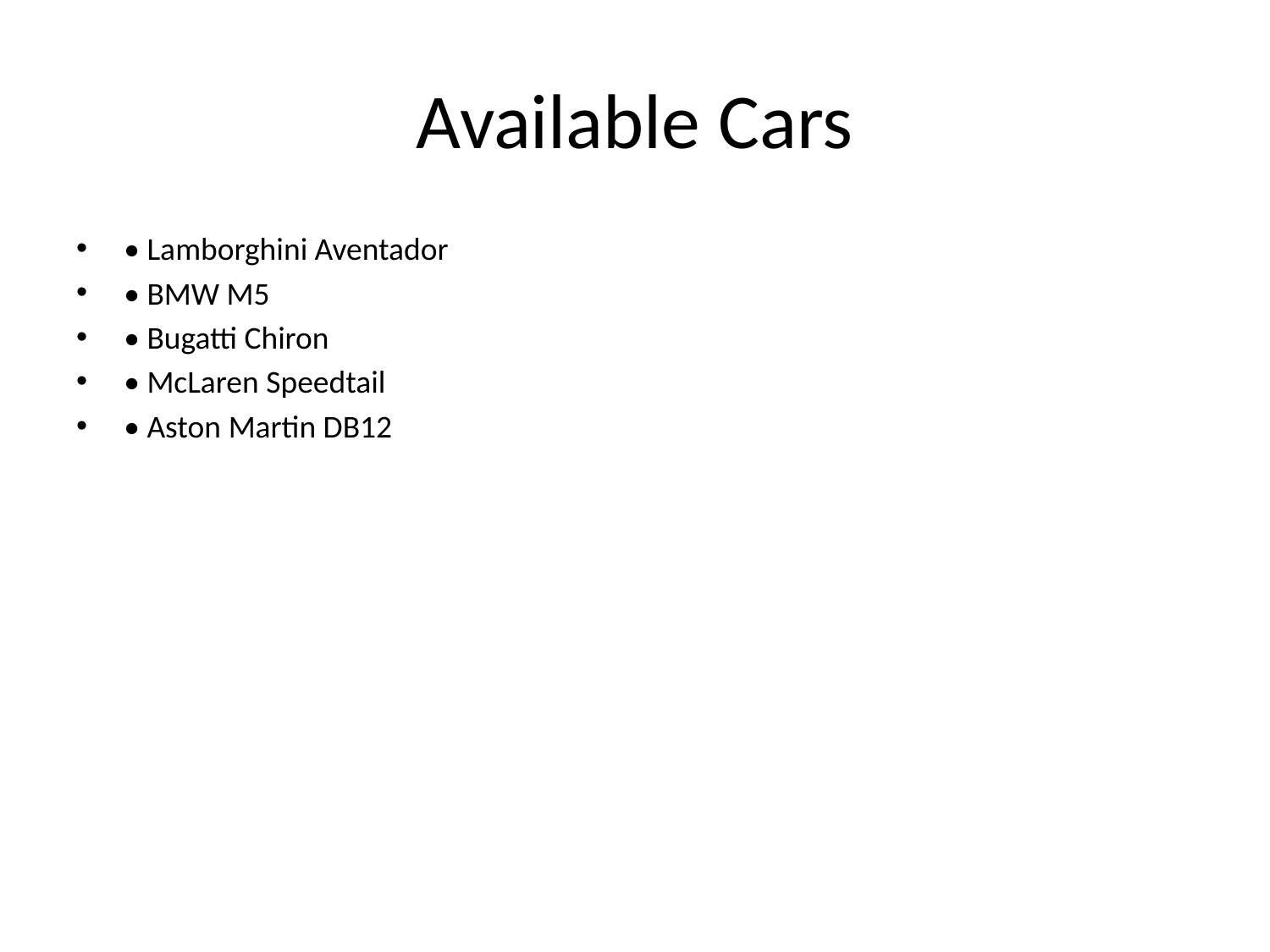

# Available Cars
• Lamborghini Aventador
• BMW M5
• Bugatti Chiron
• McLaren Speedtail
• Aston Martin DB12